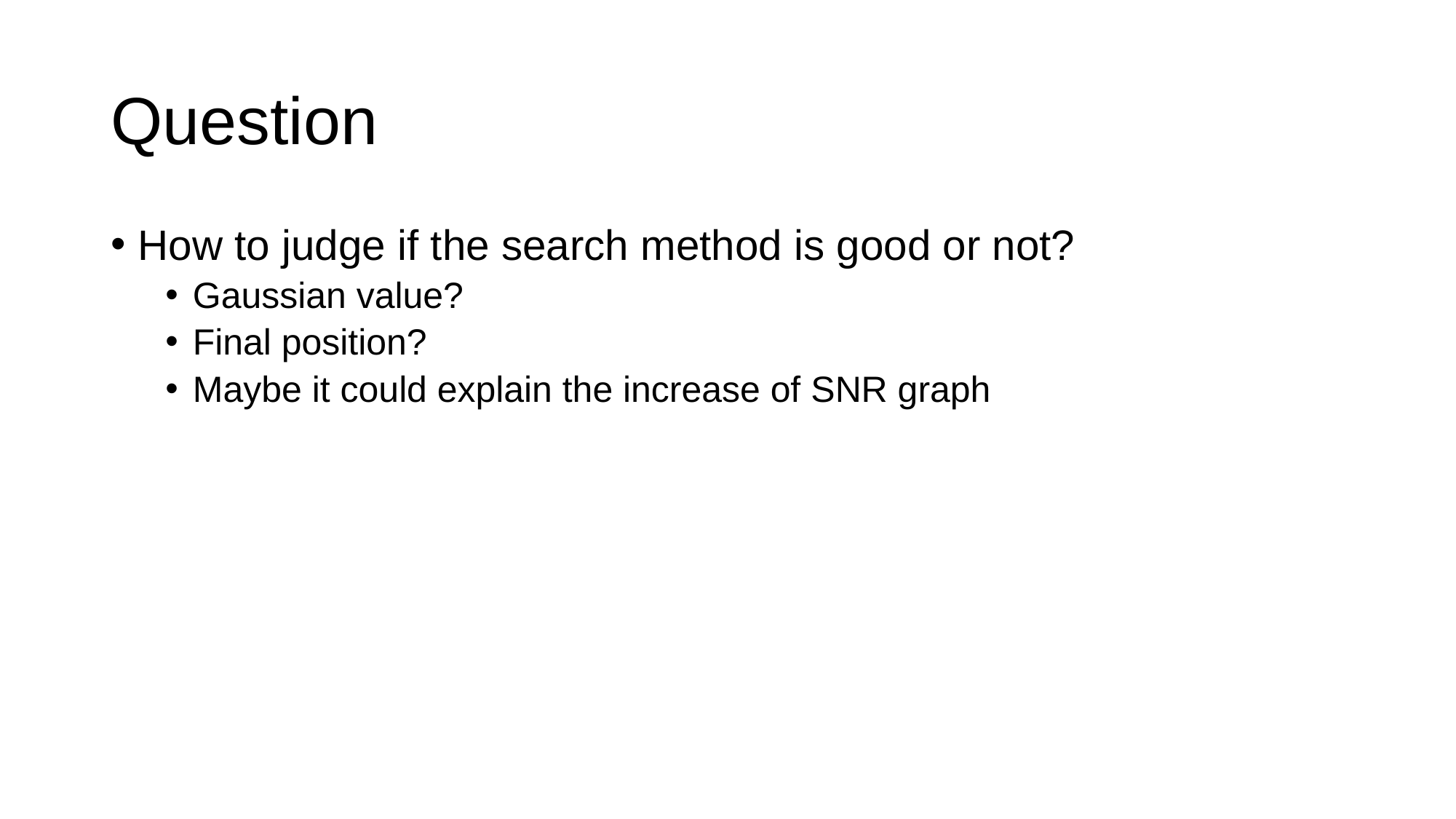

# Question
How to judge if the search method is good or not?
Gaussian value?
Final position?
Maybe it could explain the increase of SNR graph